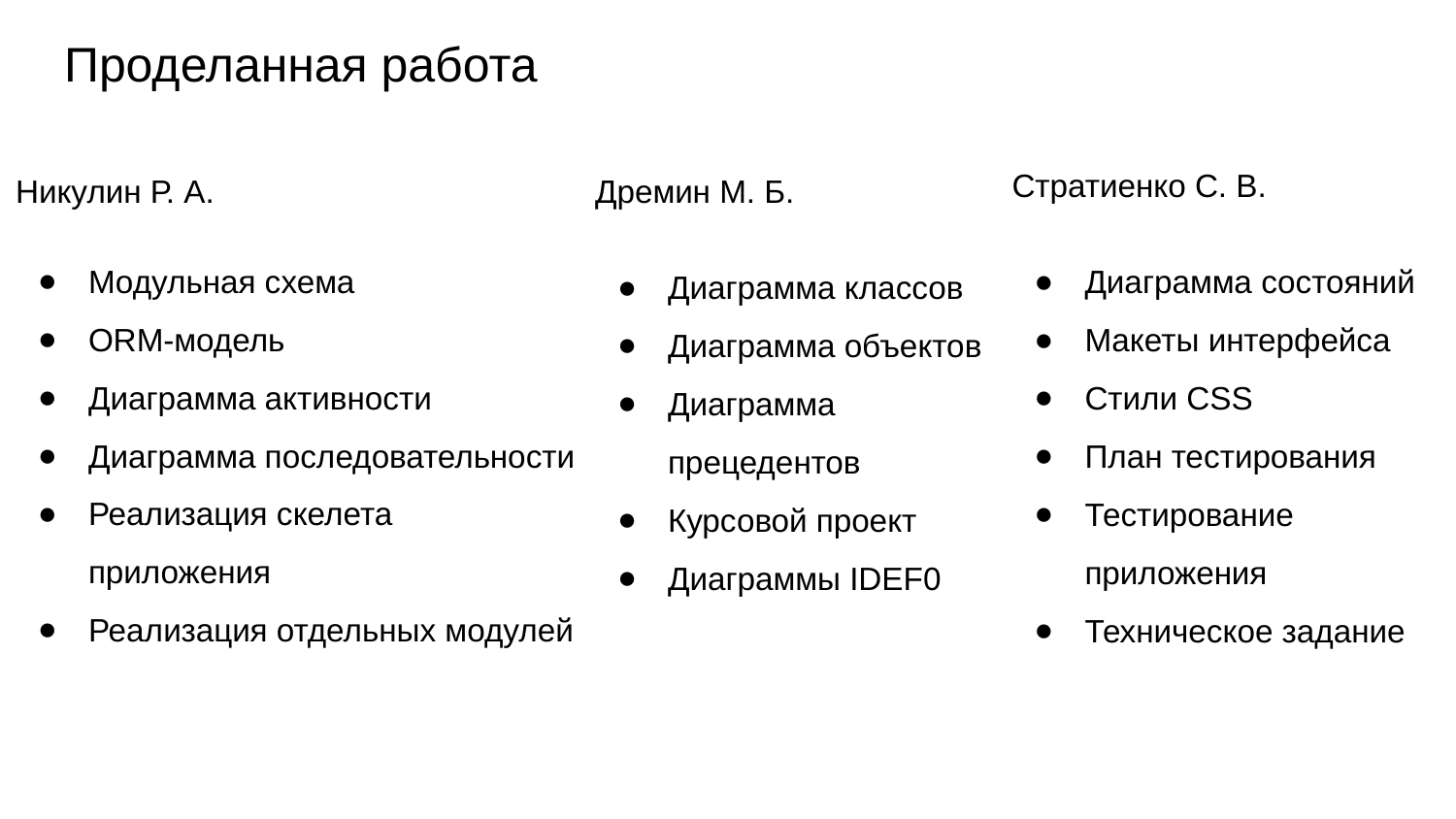

# Проделанная работа
Никулин Р. А.
Модульная схема
ORM-модель
Диаграмма активности
Диаграмма последовательности
Реализация скелета приложения
Реализация отдельных модулей
Дремин М. Б.

Диаграмма классов
Диаграмма объектов
Диаграмма прецедентов
Курсовой проект
Диаграммы IDEF0
Стратиенко С. В.

Диаграмма состояний
Макеты интерфейса
Стили CSS
План тестирования
Тестирование приложения
Техническое задание